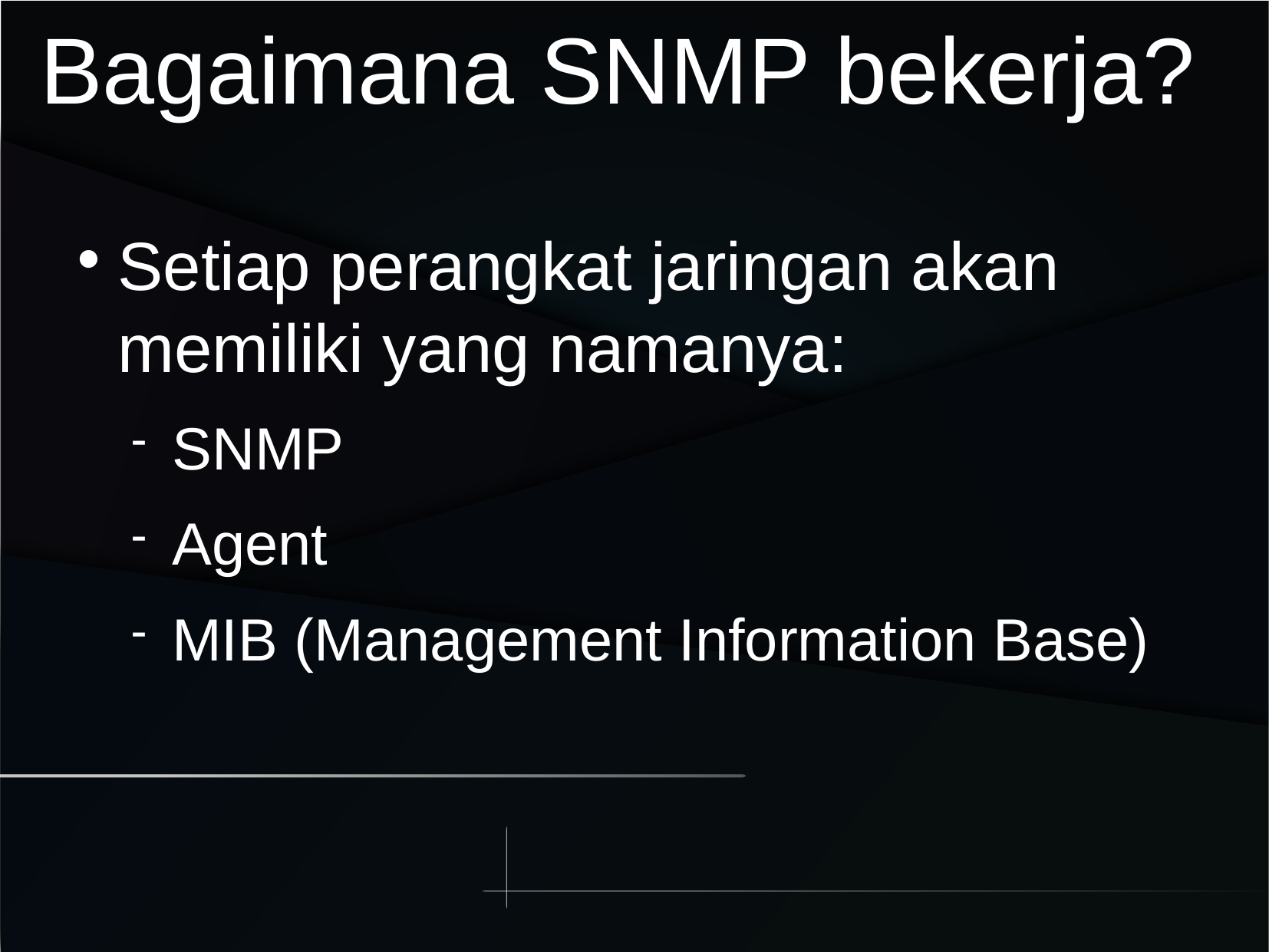

Bagaimana SNMP bekerja?
Setiap perangkat jaringan akan memiliki yang namanya:
SNMP
Agent
MIB (Management Information Base)